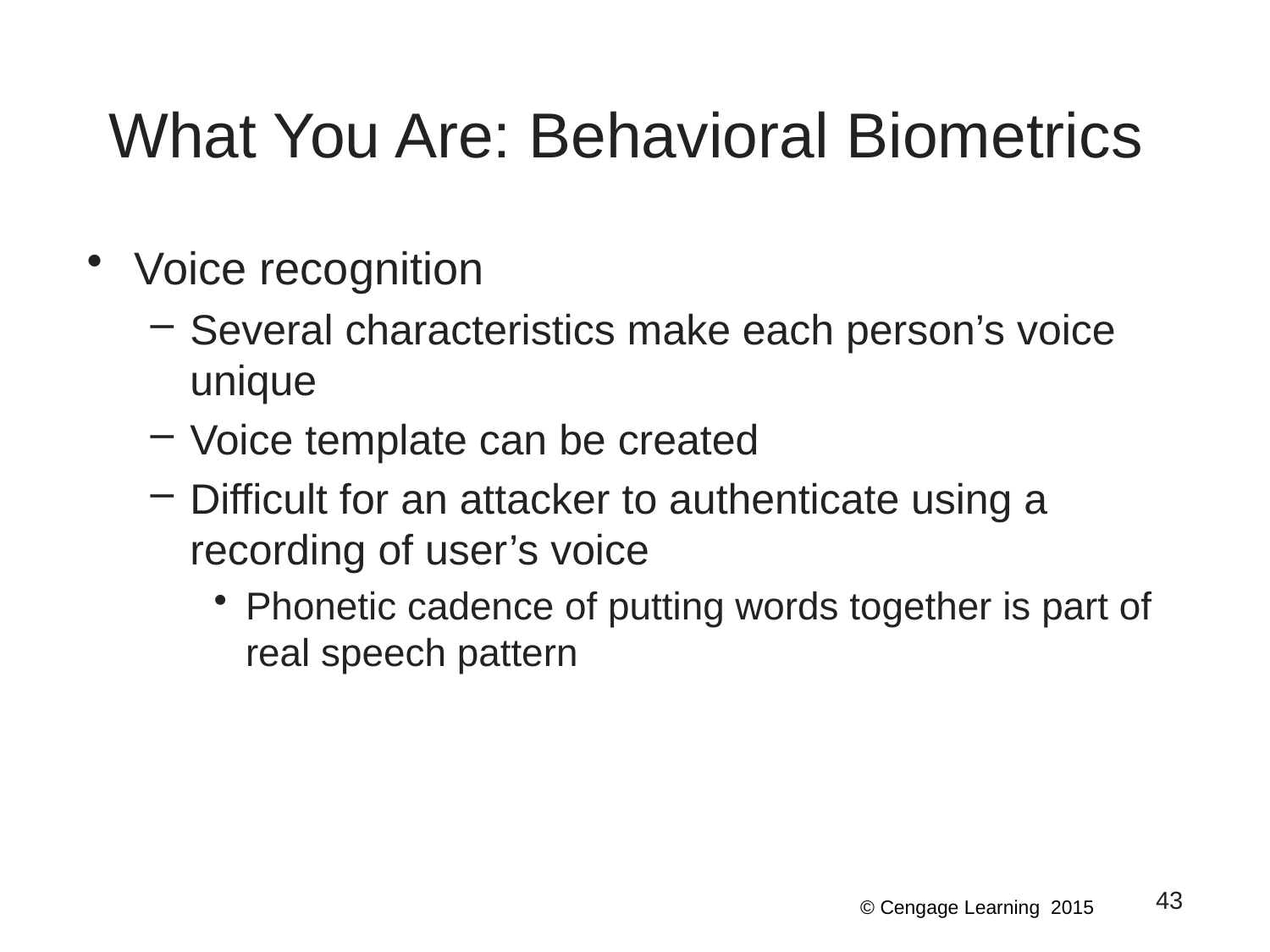

# What You Are: Behavioral Biometrics
Voice recognition
Several characteristics make each person’s voice unique
Voice template can be created
Difficult for an attacker to authenticate using a  recording of user’s voice
Phonetic cadence of putting words together is part of real speech pattern

43